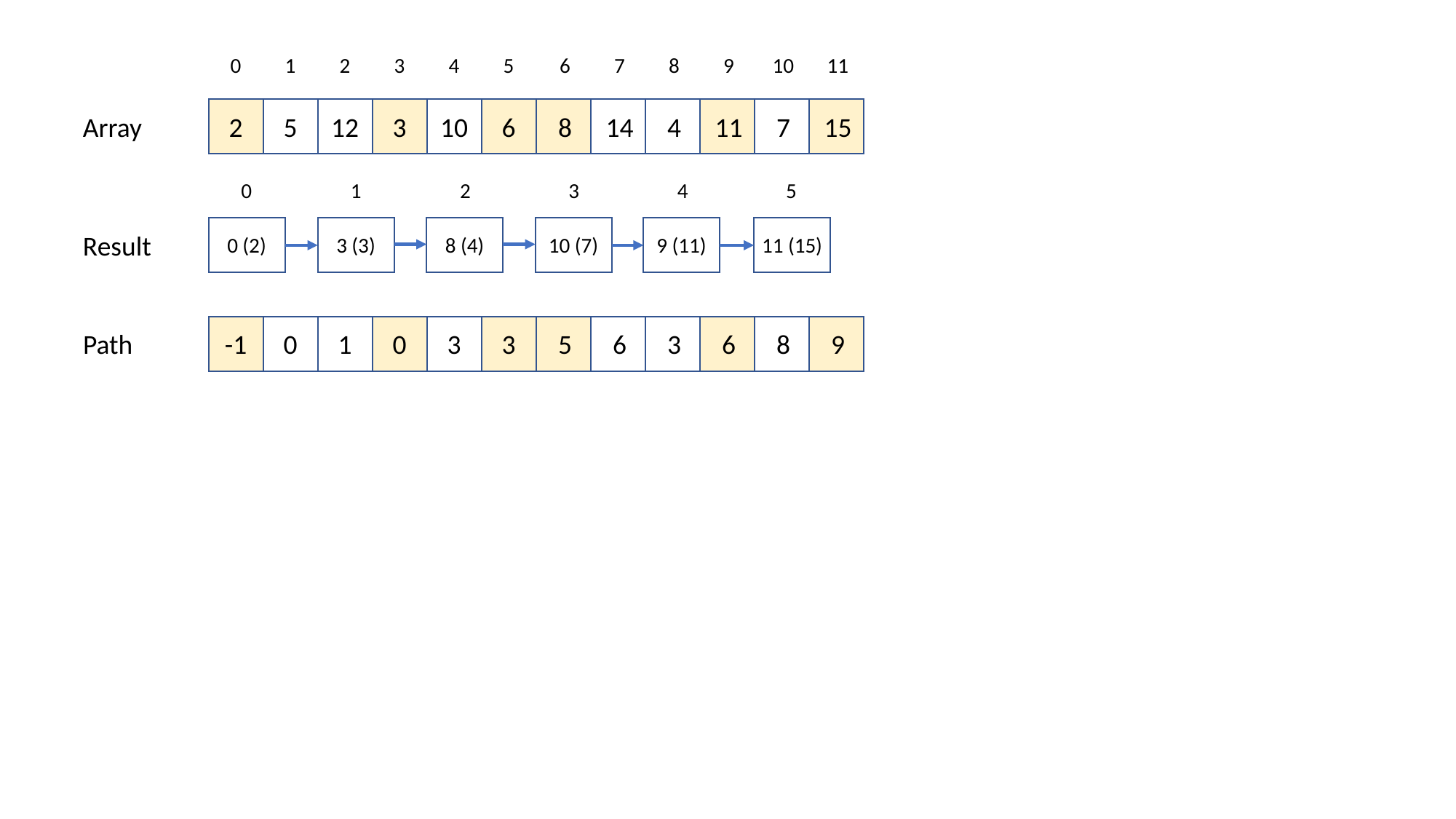

0
1
2
3
4
5
6
7
8
9
10
11

Array
2
5
12
3
10
6
8
14
4
11
7
15
0
1
2
3
4
5

Result
0 (2)
3 (3)
8 (4)
10 (7)
9 (11)
11 (15)

Path
-1
0
1
0
3
3
5
6
3
6
8
9